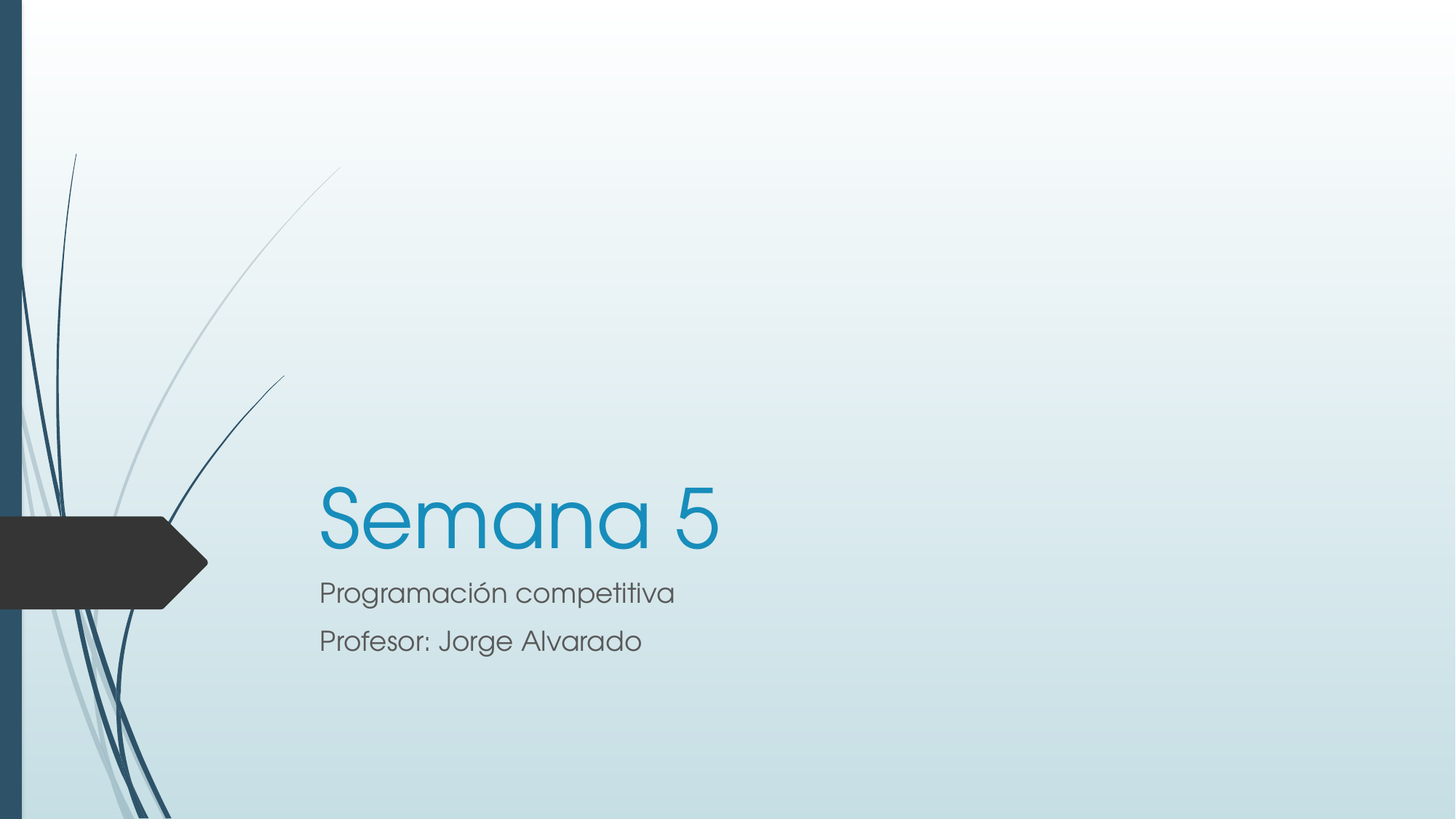

# Semana 5
Programación competitiva
Profesor: Jorge Alvarado